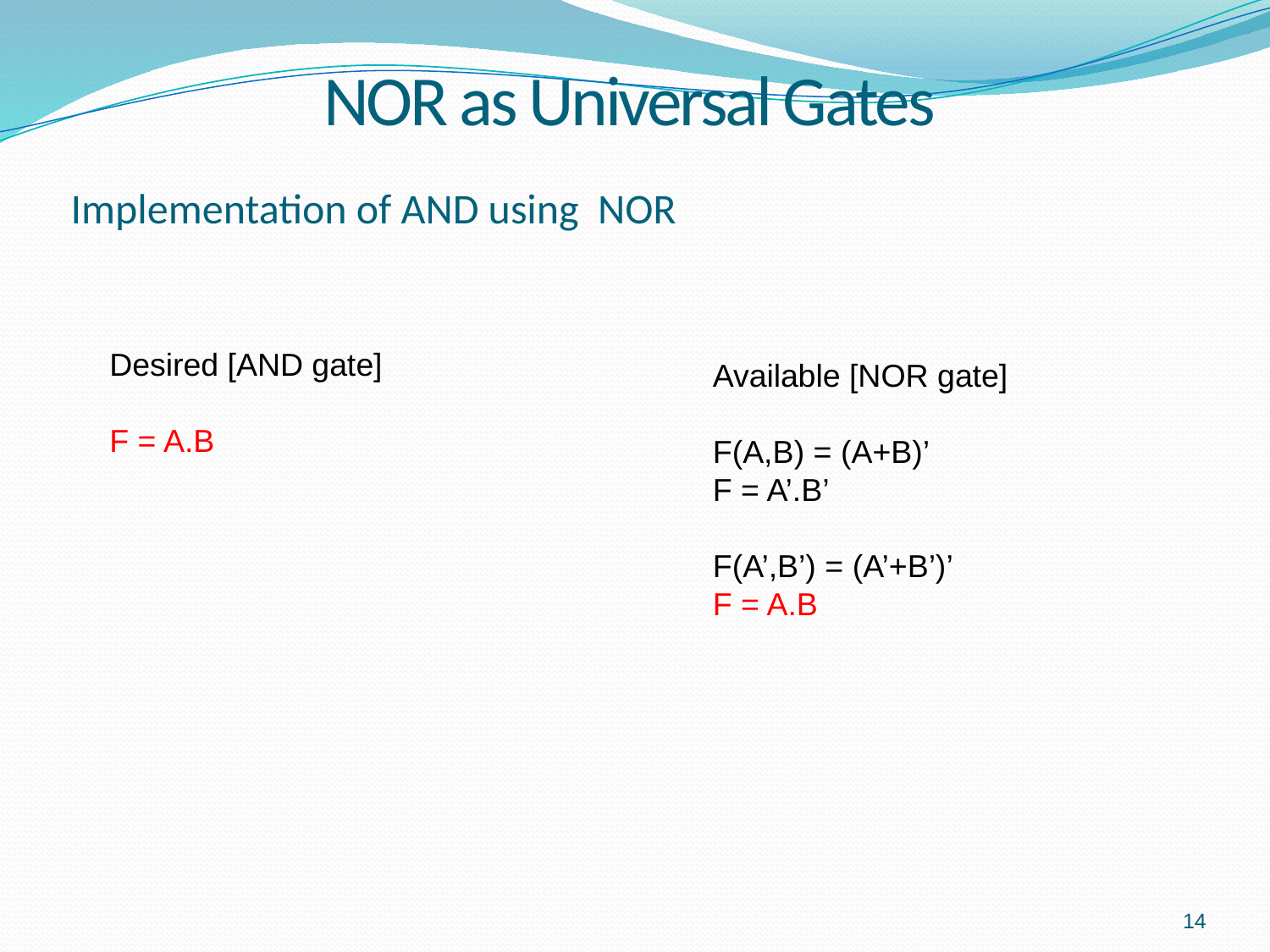

# NOR as Universal Gates
Implementation of AND using  NOR
Desired [AND gate]

F = A.B

Available [NOR gate]

F(A,B) = (A+B)’
F = A’.B’

F(A’,B’) = (A’+B’)’
F = A.B

14